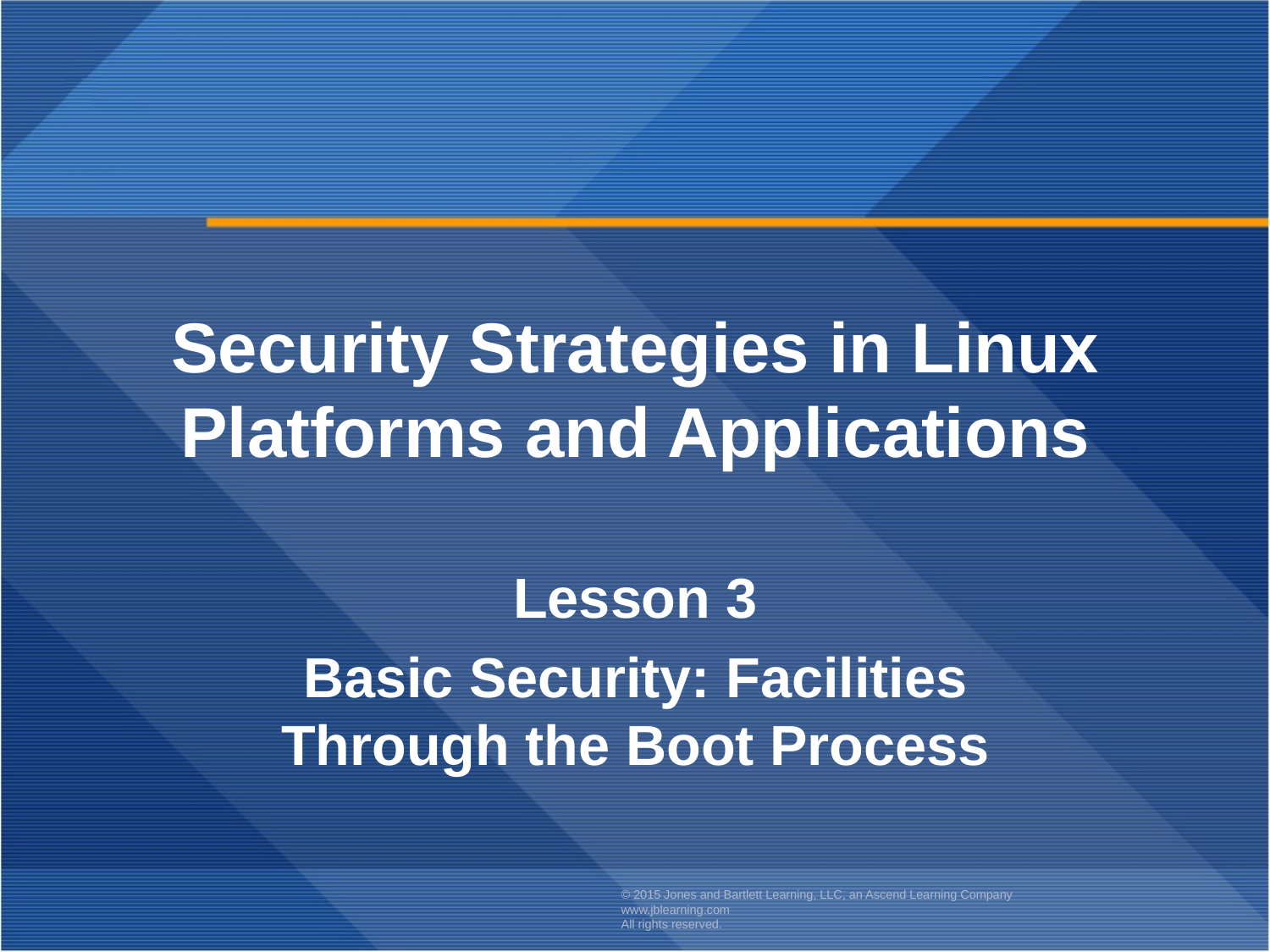

Security Strategies in Linux Platforms and Applications

Lesson 3
Basic Security: Facilities
Through the Boot Process